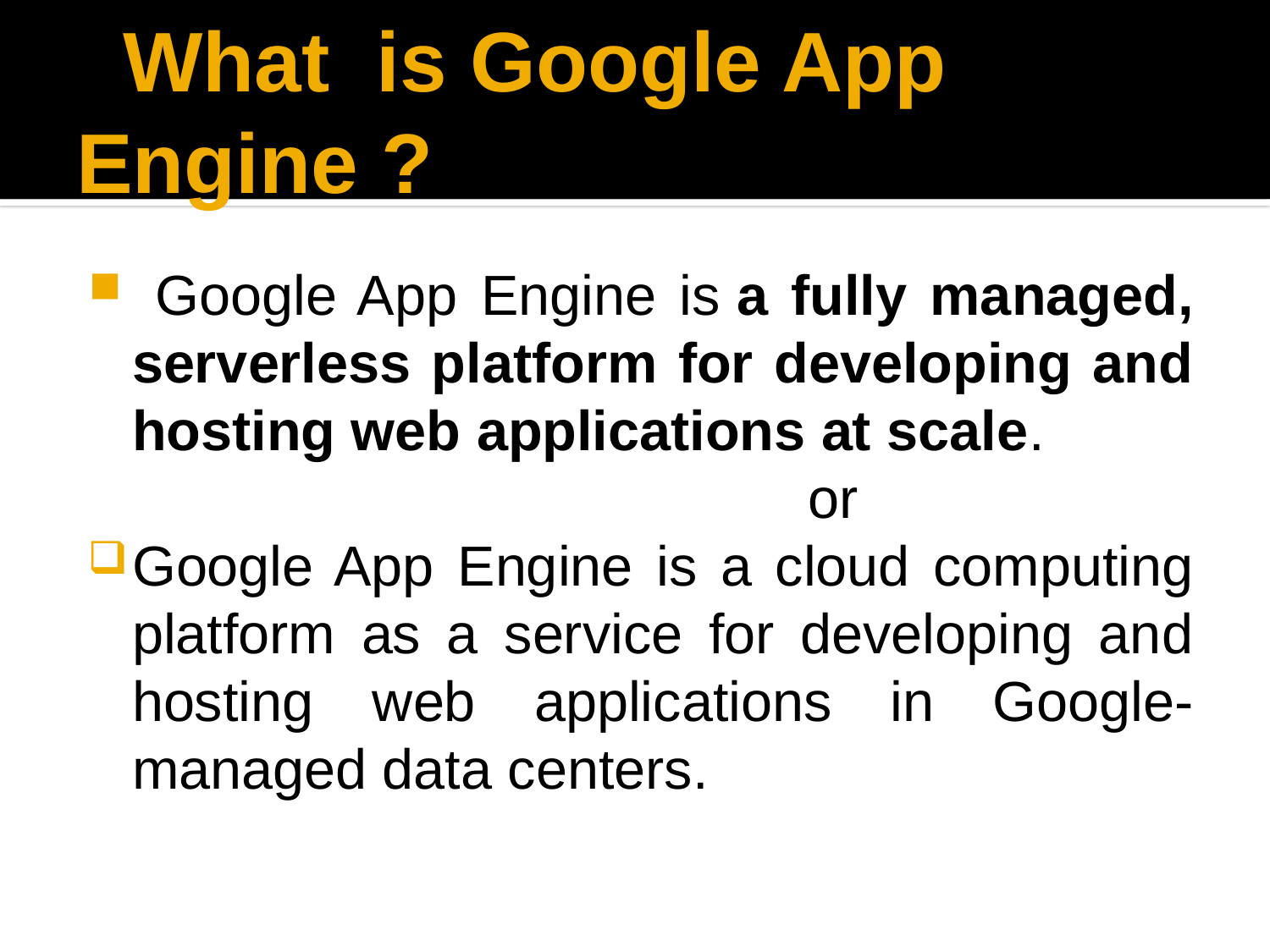

# What  is Google App Engine ?
 Google App Engine is a fully managed, serverless platform for developing and hosting web applications at scale.
                                              or
Google App Engine is a cloud computing platform as a service for developing and hosting web applications in Google-managed data centers.